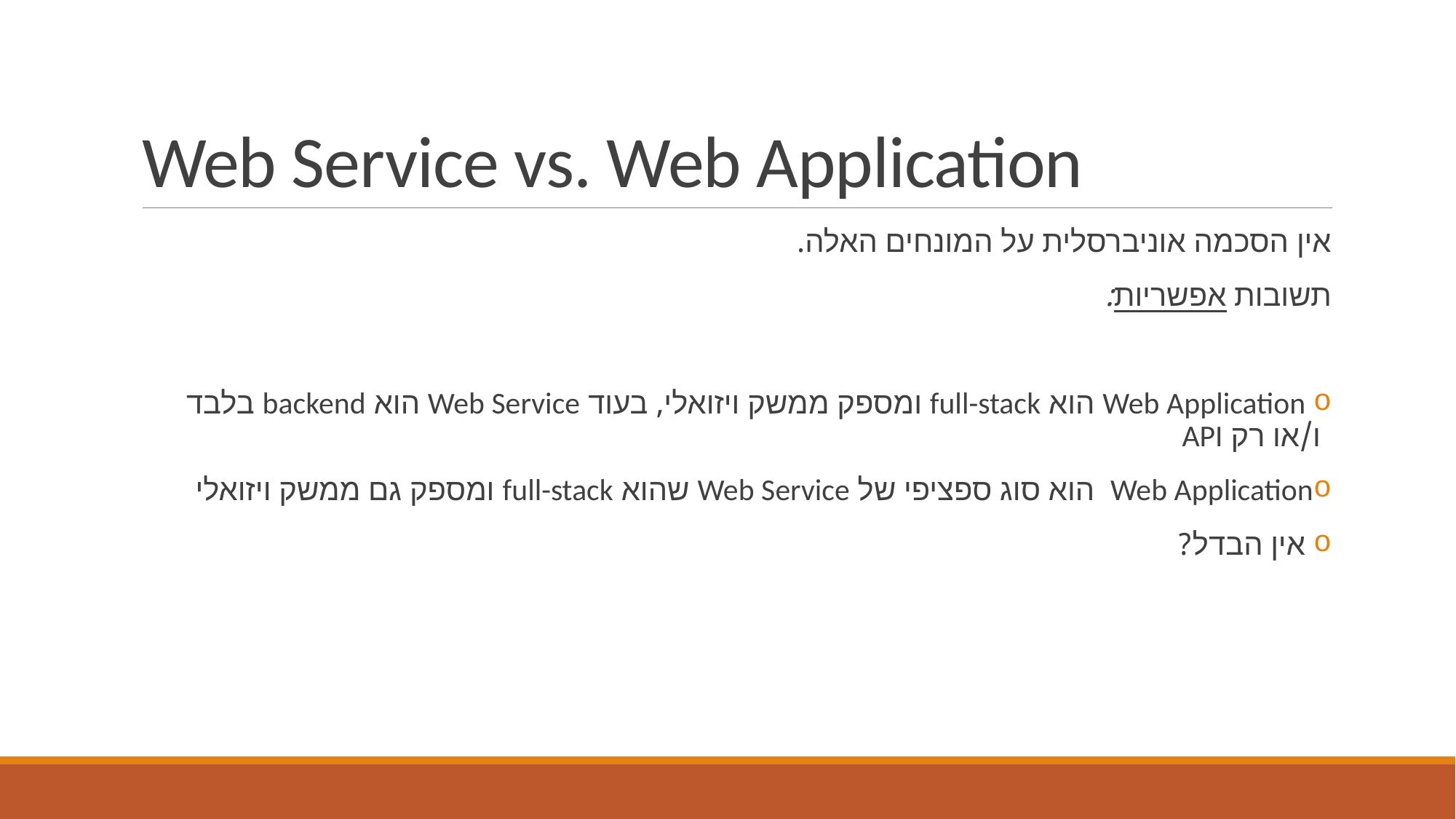

# Web Service vs. Web Application
אין הסכמה אוניברסלית על המונחים האלה.
תשובות אפשריות:

 Web Application הוא full-stack ומספק ממשק ויזואלי, בעוד Web Service הוא backend בלבד ו/או רק API
Web Application  הוא סוג ספציפי של Web Service שהוא full-stack ומספק גם ממשק ויזואלי
 אין הבדל?